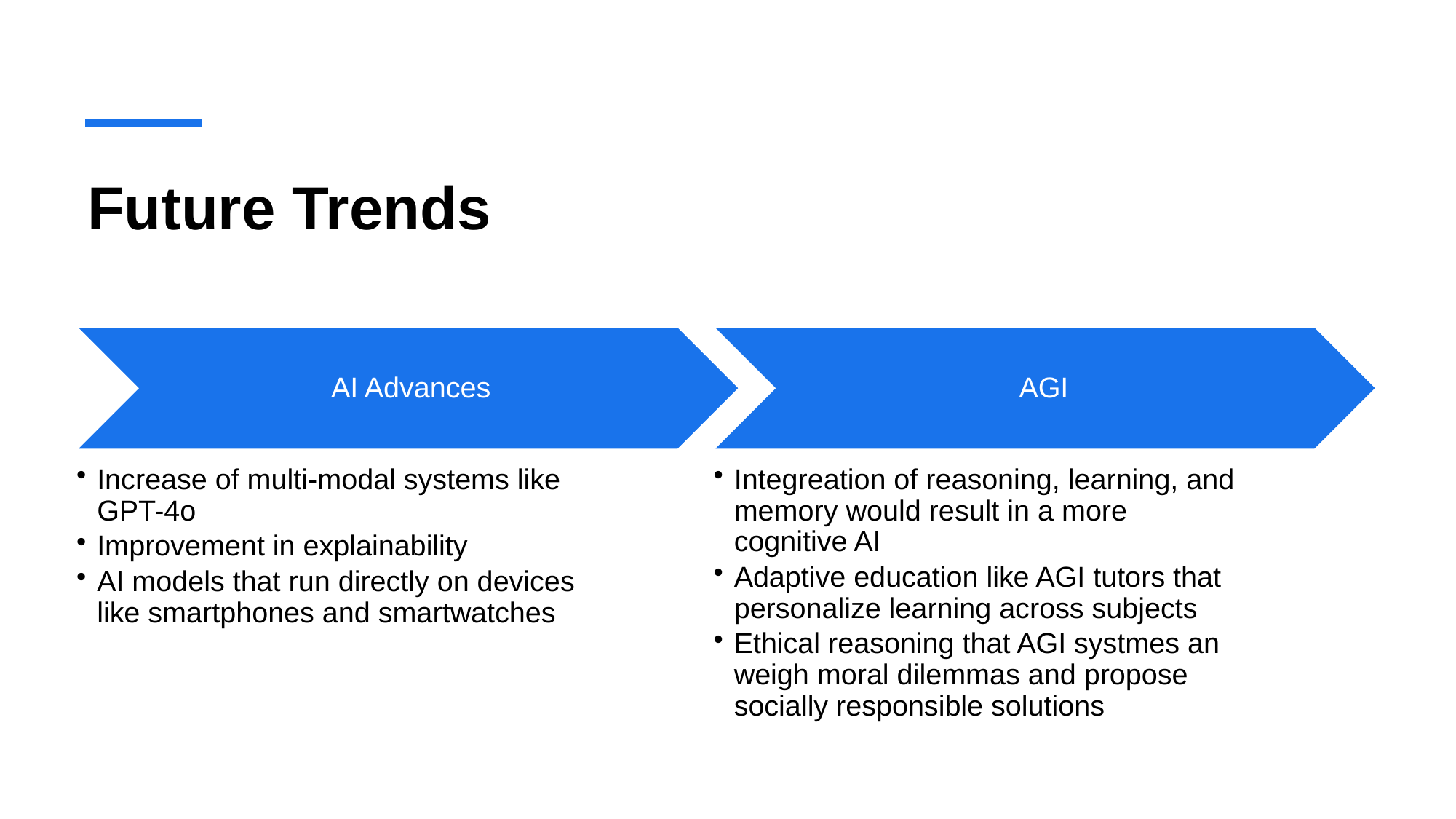

# Future Trends
AI Advances
Increase of multi-modal systems like GPT-4o
Improvement in explainability
AI models that run directly on devices like smartphones and smartwatches
AGI
Integreation of reasoning, learning, and memory would result in a more cognitive AI
Adaptive education like AGI tutors that personalize learning across subjects
Ethical reasoning that AGI systmes an weigh moral dilemmas and propose socially responsible solutions